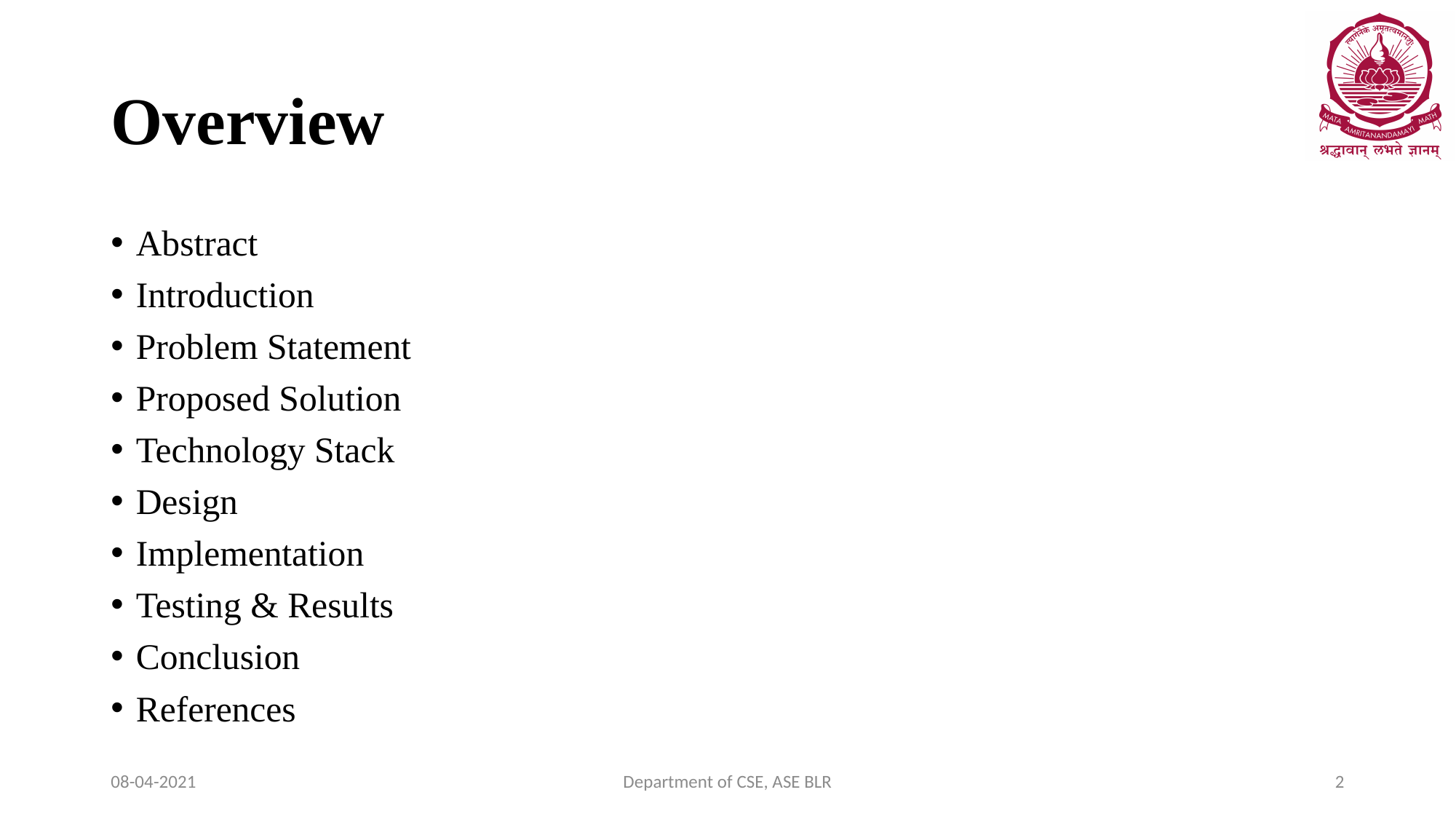

# Overview
Abstract
Introduction
Problem Statement
Proposed Solution
Technology Stack
Design
Implementation
Testing & Results
Conclusion
References

08-04-2021
Department of CSE, ASE BLR
2